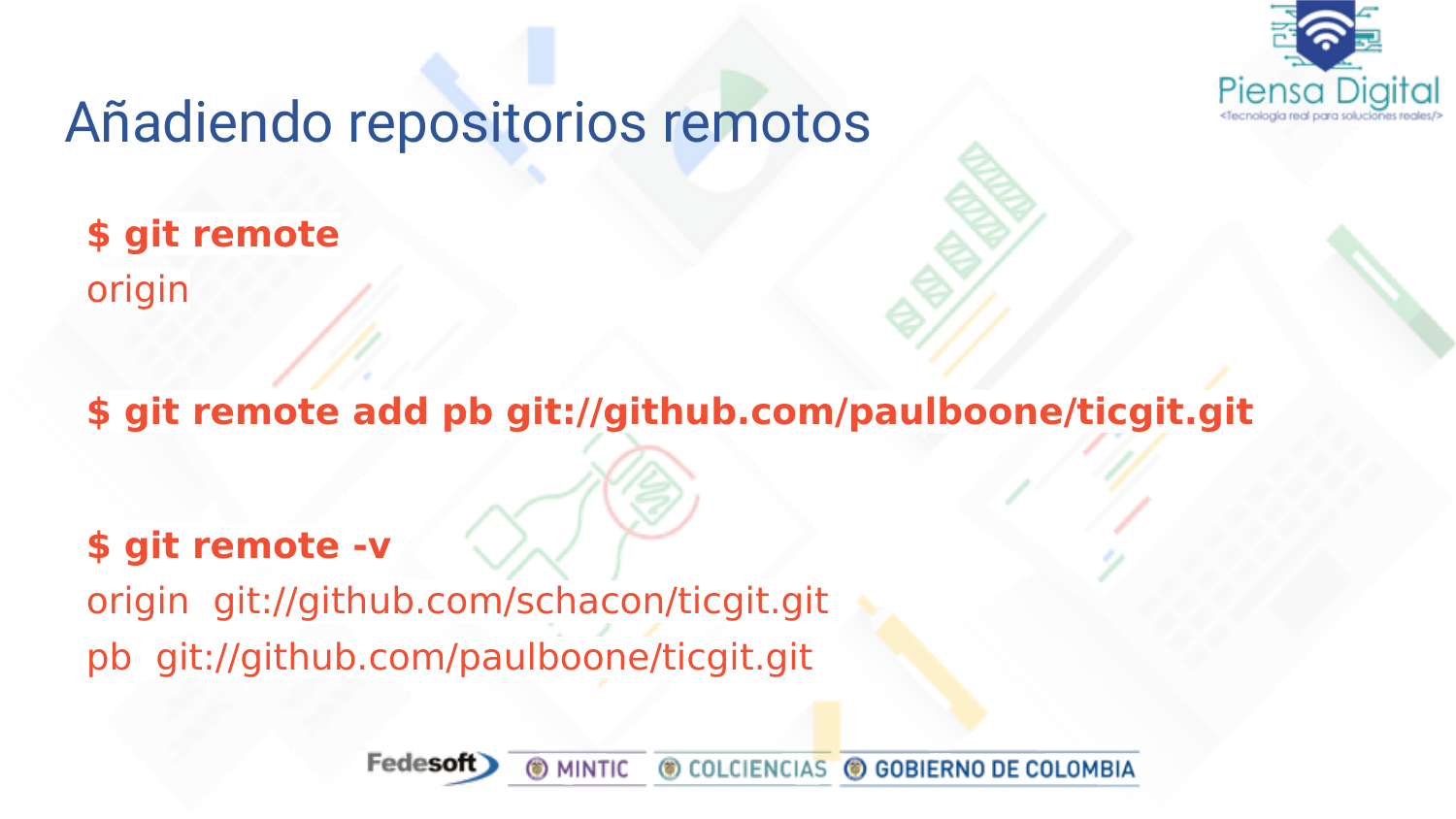

# Añadiendo repositorios remotos
$ git remote
origin
$ git remote add pb git://github.com/paulboone/ticgit.git
$ git remote -v
origin  git://github.com/schacon/ticgit.git
pb  git://github.com/paulboone/ticgit.git